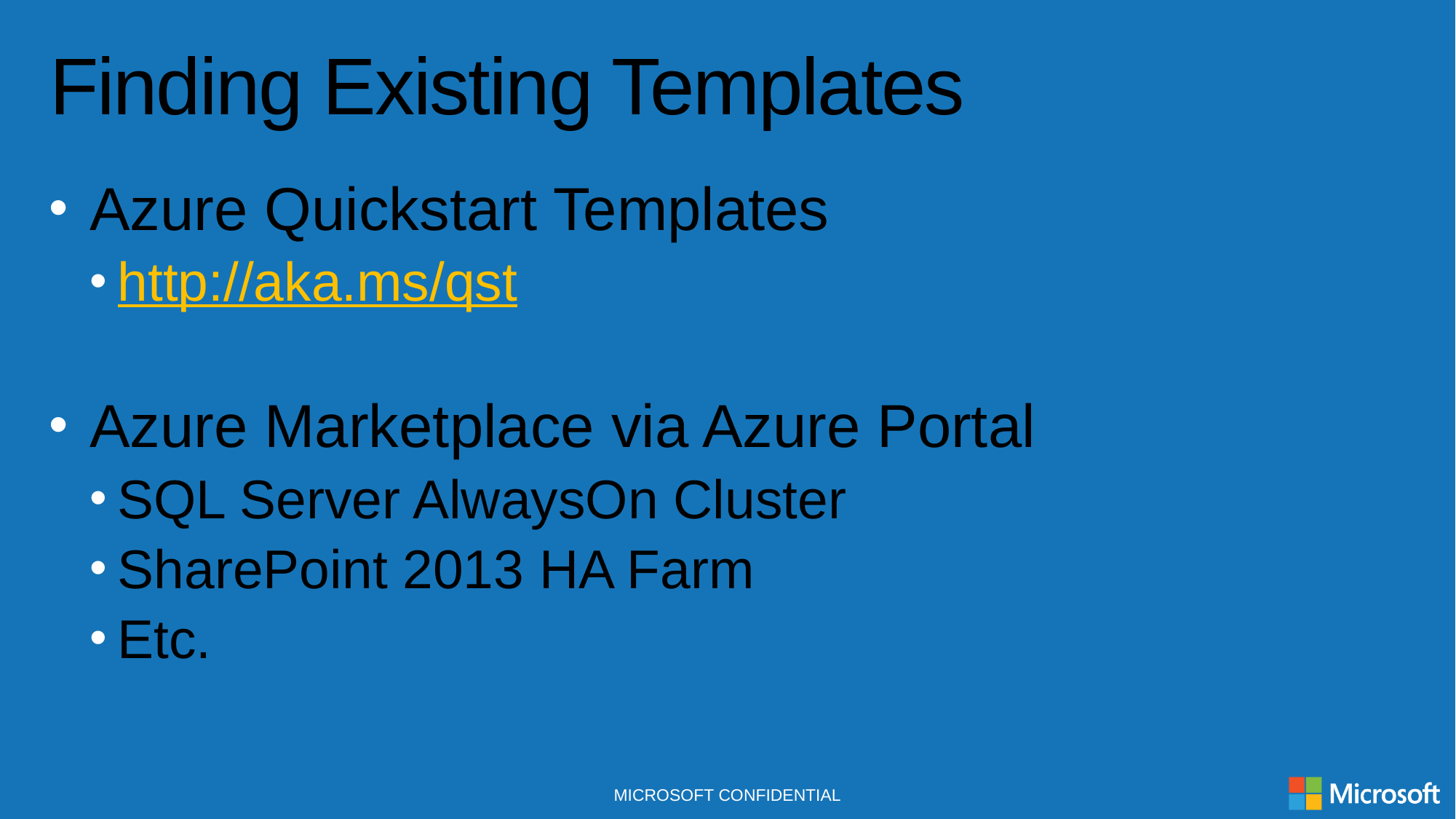

# Finding Existing Templates
Azure Quickstart Templates
http://aka.ms/qst

Azure Marketplace via Azure Portal
SQL Server AlwaysOn Cluster
SharePoint 2013 HA Farm
Etc.